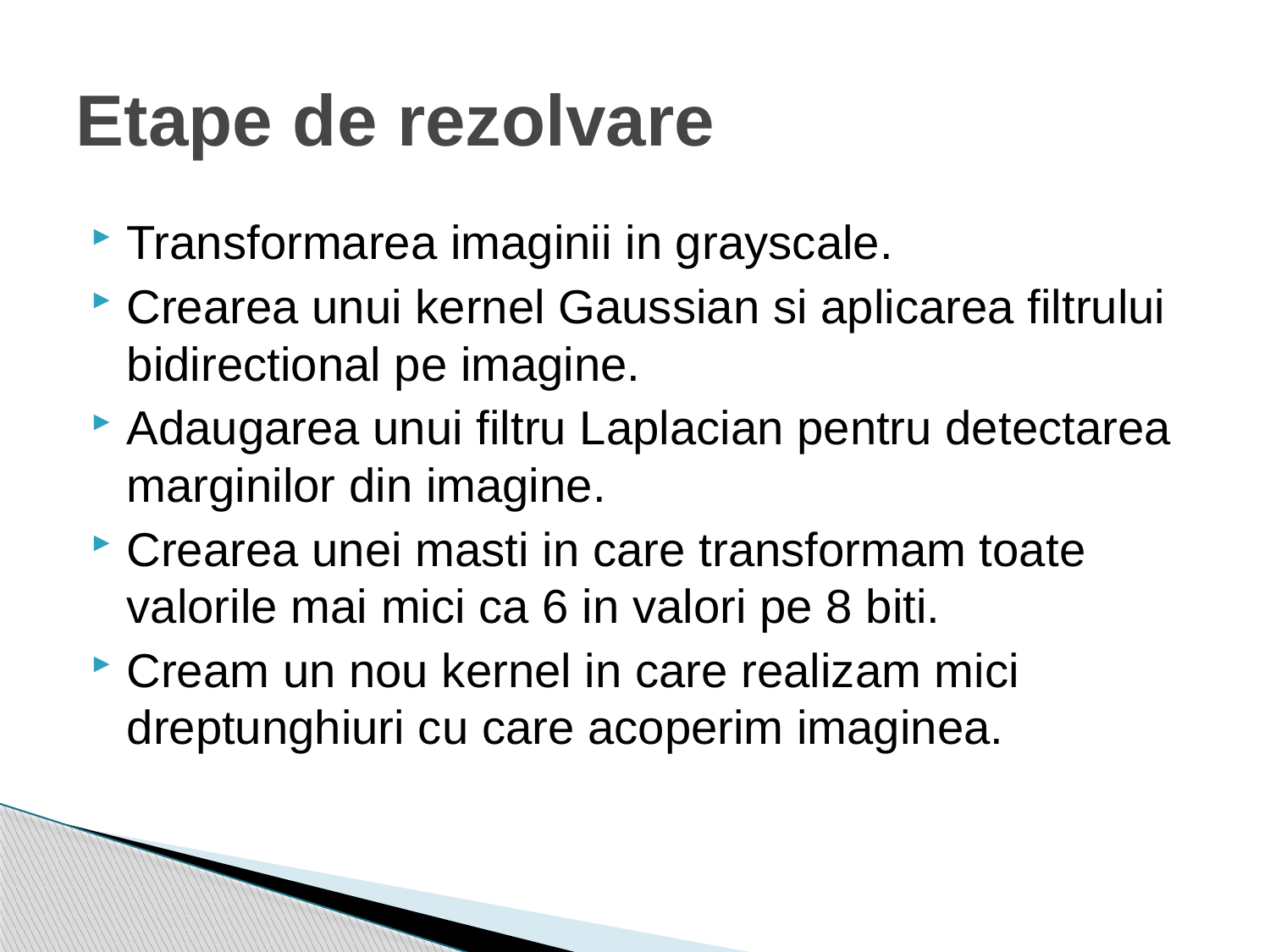

# Etape de rezolvare
Transformarea imaginii in grayscale.
Crearea unui kernel Gaussian si aplicarea filtrului bidirectional pe imagine.
Adaugarea unui filtru Laplacian pentru detectarea marginilor din imagine.
Crearea unei masti in care transformam toate valorile mai mici ca 6 in valori pe 8 biti.
Cream un nou kernel in care realizam mici dreptunghiuri cu care acoperim imaginea.